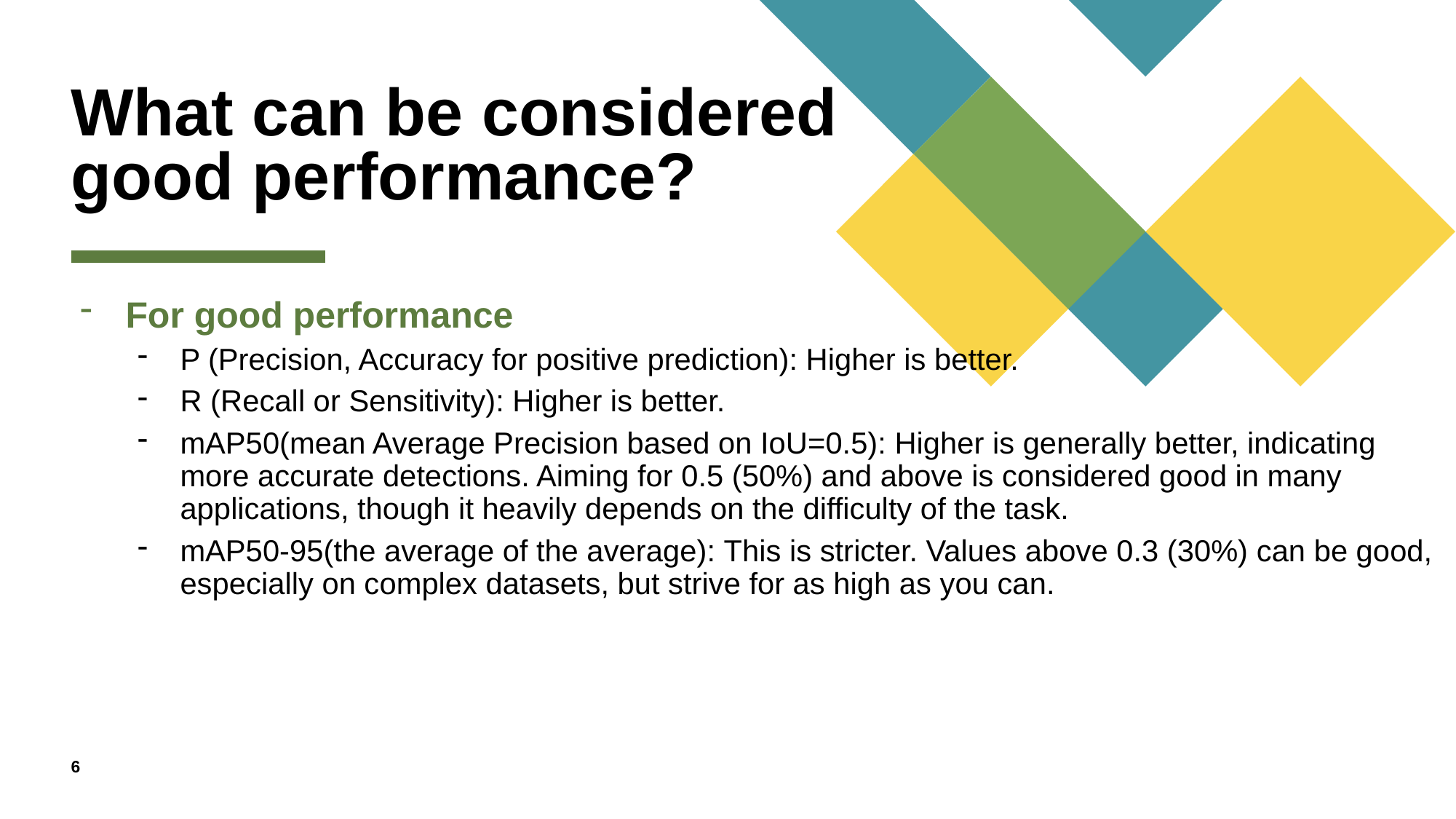

# What can be considered good performance?
For good performance
P (Precision, Accuracy for positive prediction): Higher is better.
R (Recall or Sensitivity): Higher is better.
mAP50(mean Average Precision based on IoU=0.5): Higher is generally better, indicating more accurate detections. Aiming for 0.5 (50%) and above is considered good in many applications, though it heavily depends on the difficulty of the task.
mAP50-95(the average of the average): This is stricter. Values above 0.3 (30%) can be good, especially on complex datasets, but strive for as high as you can.
6